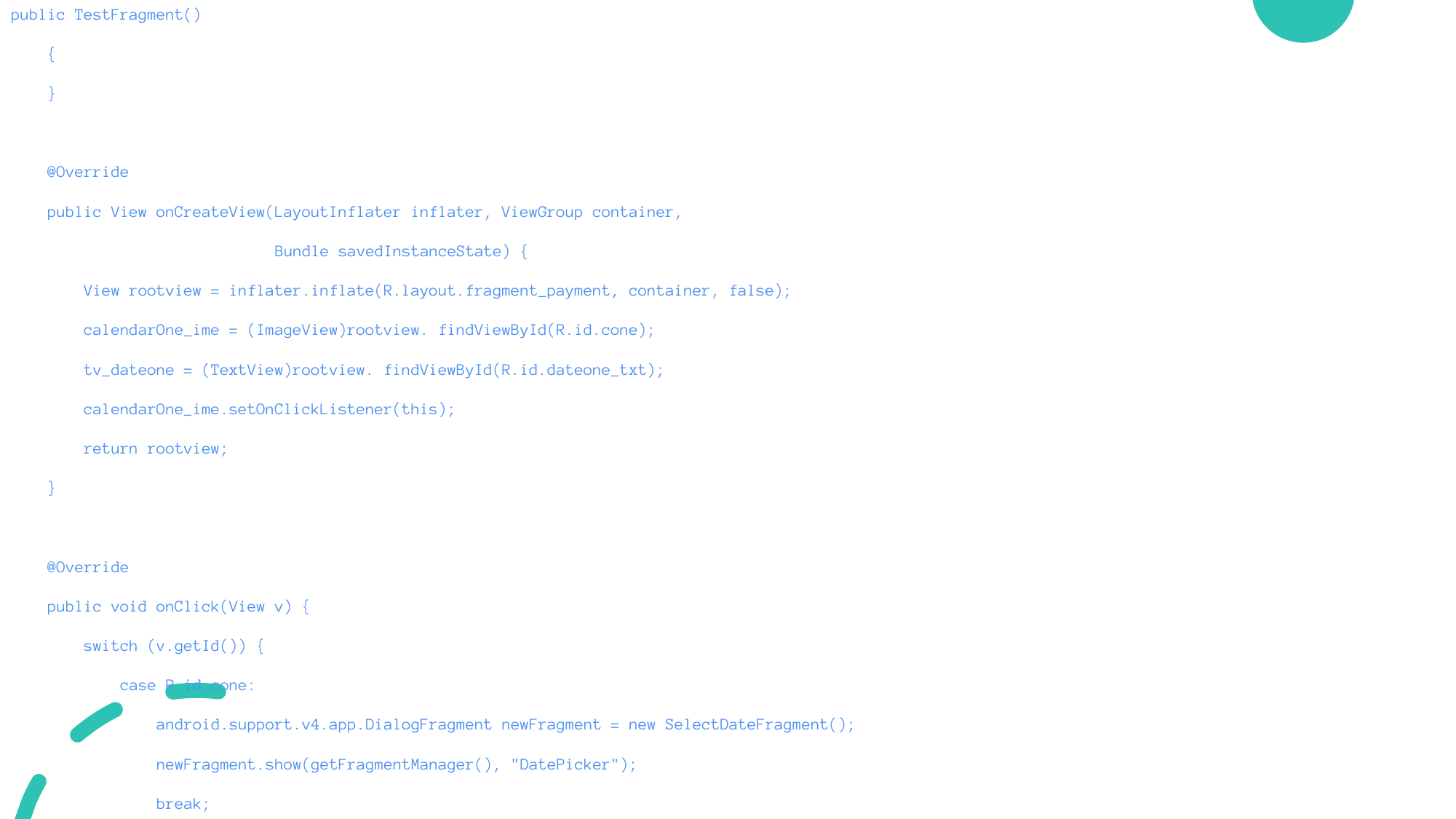

public TestFragment()
    {
    }

    @Override
    public View onCreateView(LayoutInflater inflater, ViewGroup container,
                             Bundle savedInstanceState) {
        View rootview = inflater.inflate(R.layout.fragment_payment, container, false);
        calendarOne_ime = (ImageView)rootview. findViewById(R.id.cone);
        tv_dateone = (TextView)rootview. findViewById(R.id.dateone_txt);
        calendarOne_ime.setOnClickListener(this);
        return rootview;
    }

    @Override
    public void onClick(View v) {
        switch (v.getId()) {
            case R.id.cone:
                android.support.v4.app.DialogFragment newFragment = new SelectDateFragment();
                newFragment.show(getFragmentManager(), "DatePicker");
                break;
        }
    }

  public static class SelectDateFragment extends android.support.v4.app.DialogFragment implements DatePickerDialog.OnDateSetListener {
    @Override
    public Dialog onCreateDialog(Bundle savedInstanceState) {
        final Calendar calendar = Calendar.getInstance();
        int yy = calendar.get(Calendar.YEAR);
        int mm = calendar.get(Calendar.MONTH);
        int dd = calendar.get(Calendar.DAY_OF_MONTH);
        return new DatePickerDialog(getActivity(), this, yy, mm, dd);
    }

    public void onDateSet(DatePicker view, int yy, int mm, int dd) {
        populateSetDate(yy, mm+1, dd);
    }
    public void populateSetDate(int year, int month, int day) {
        tv_dateone.setText(month+"/"+day+"/"+year);
    }}}
}